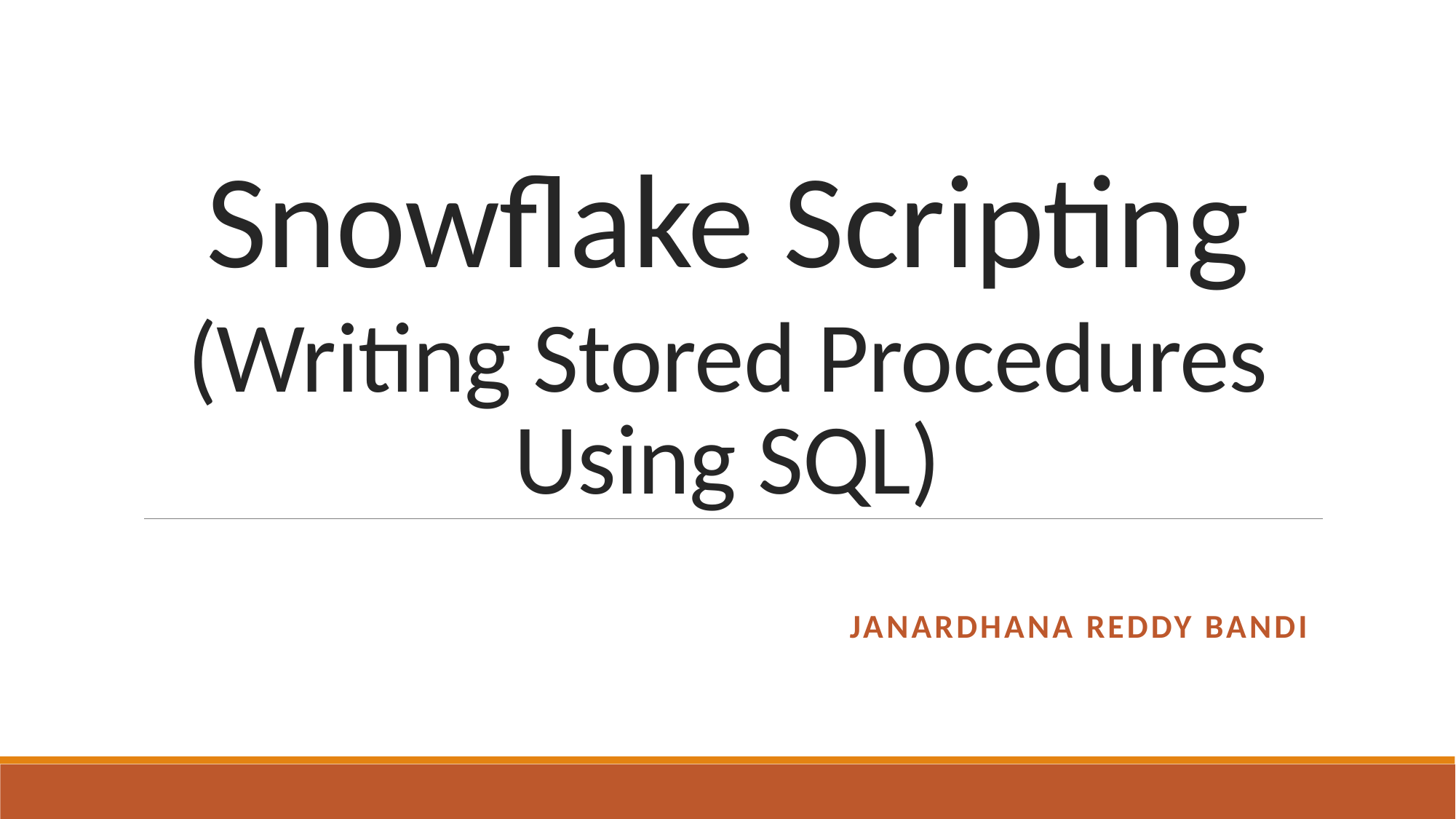

# Snowflake Scripting (Writing Stored Procedures Using SQL)
Janardhana Reddy Bandi